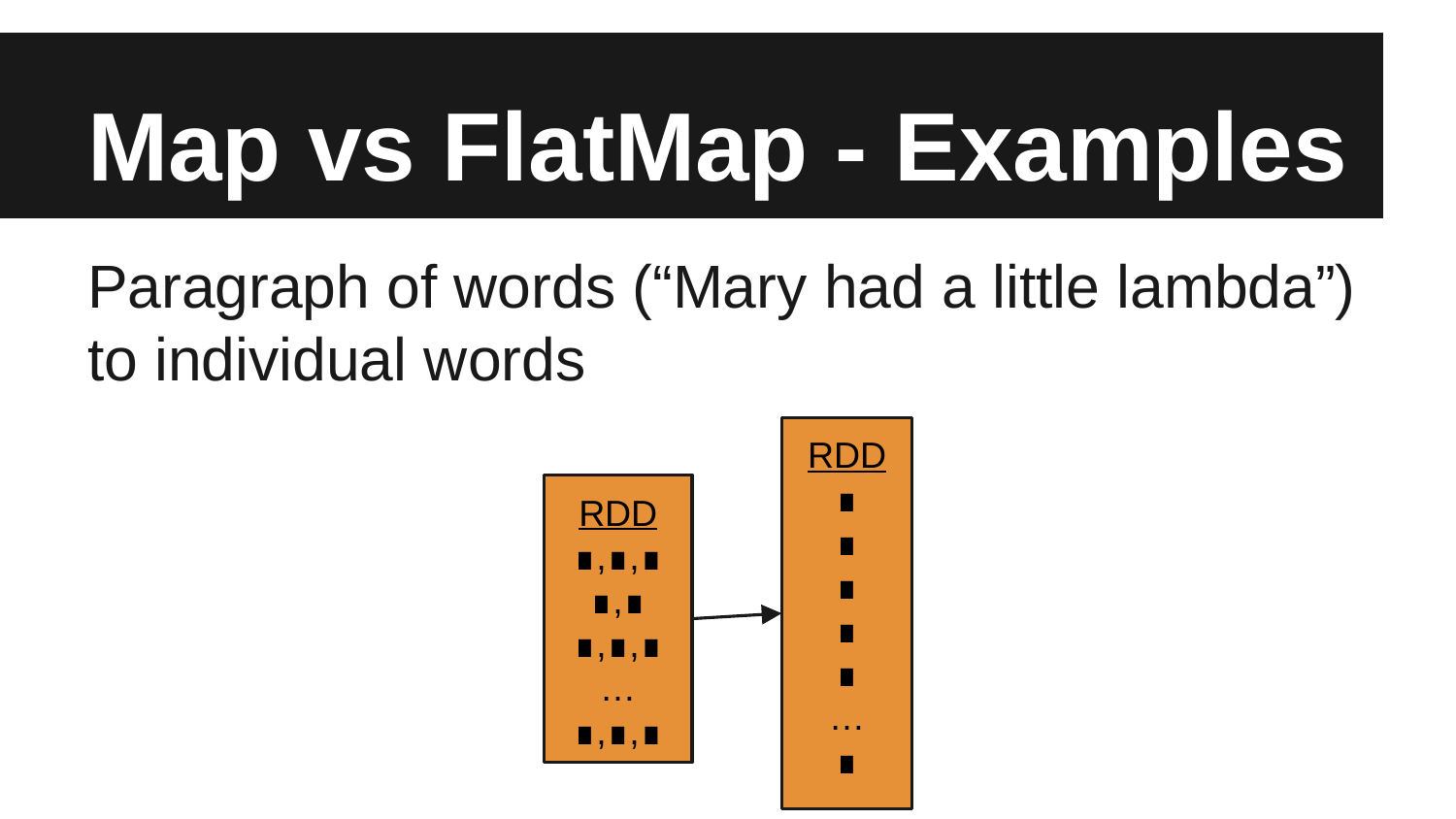

# Map vs FlatMap - Examples
Paragraph of words (“Mary had a little lambda”) to individual words

RDD
∎
∎
∎
∎
∎
…
∎
RDD
∎,∎,∎
∎,∎
∎,∎,∎
…
∎,∎,∎